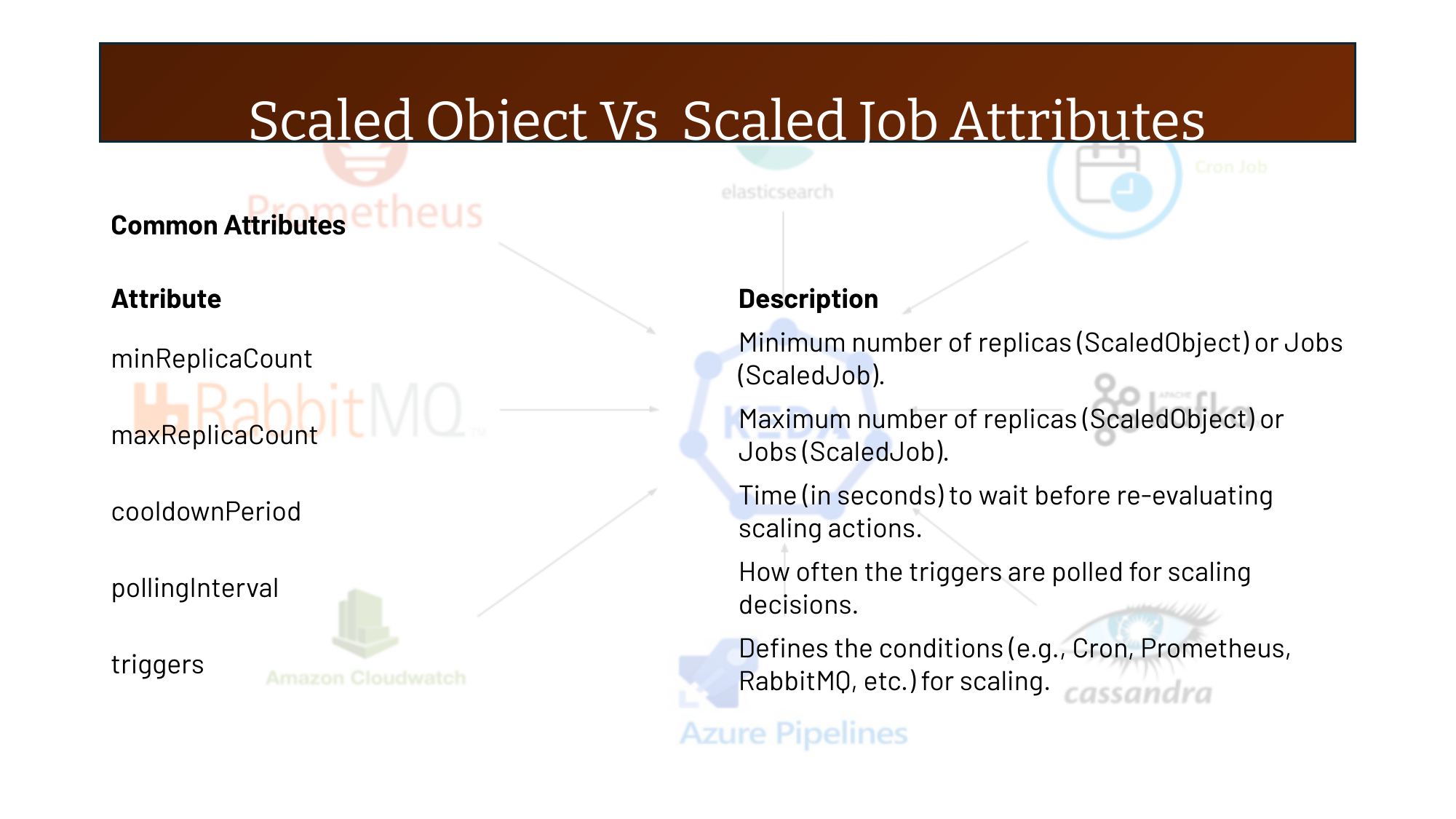

# Scaled Object Vs  Scaled Job Attributes
Common Attributes
| Attribute | Description |
| --- | --- |
| minReplicaCount | Minimum number of replicas (ScaledObject) or Jobs (ScaledJob). |
| maxReplicaCount | Maximum number of replicas (ScaledObject) or Jobs (ScaledJob). |
| cooldownPeriod | Time (in seconds) to wait before re-evaluating scaling actions. |
| pollingInterval | How often the triggers are polled for scaling decisions. |
| triggers | Defines the conditions (e.g., Cron, Prometheus, RabbitMQ, etc.) for scaling. |